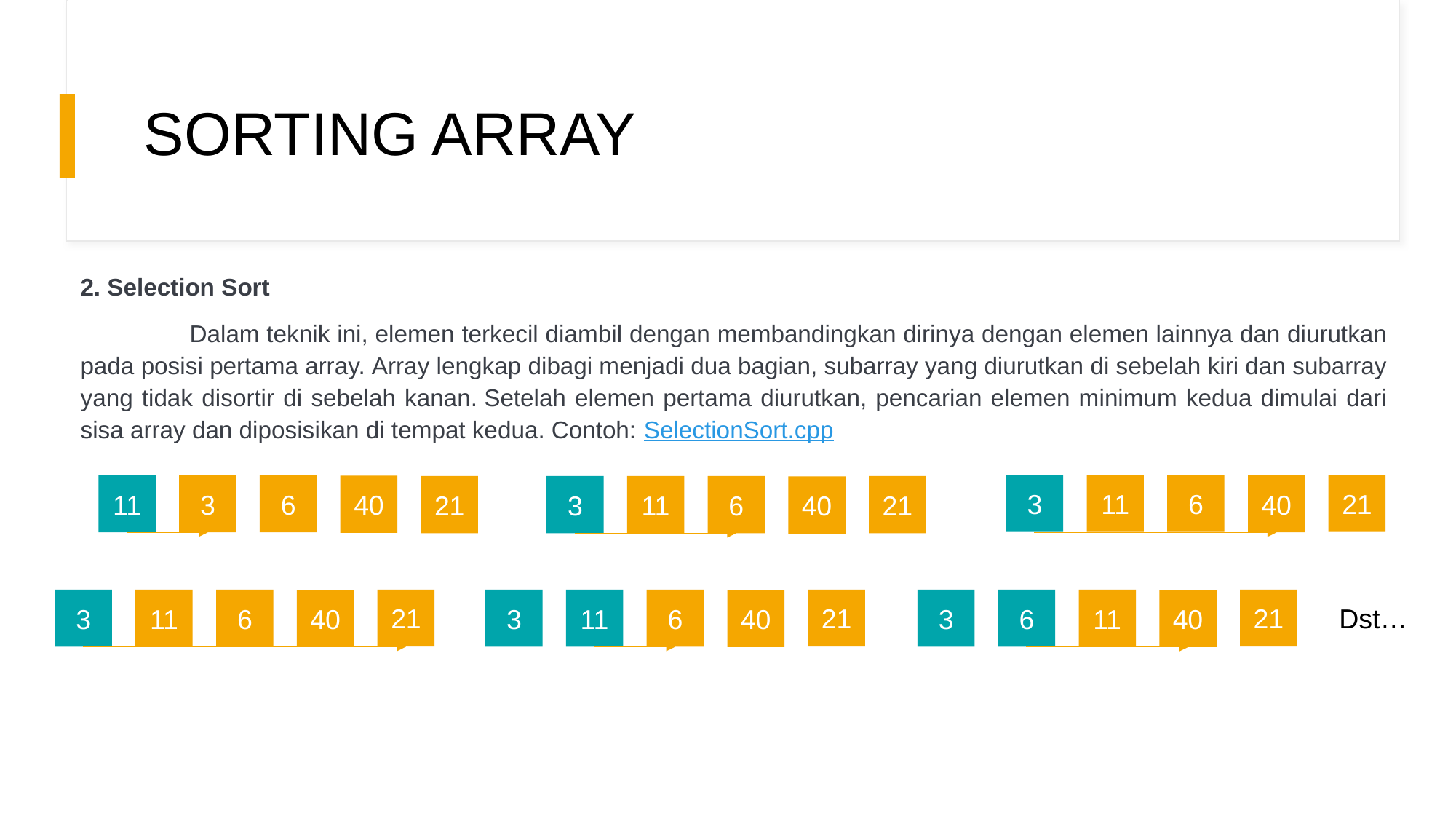

# SORTING ARRAY
2. Selection Sort
	Dalam teknik ini, elemen terkecil diambil dengan membandingkan dirinya dengan elemen lainnya dan diurutkan pada posisi pertama array. Array lengkap dibagi menjadi dua bagian, subarray yang diurutkan di sebelah kiri dan subarray yang tidak disortir di sebelah kanan. Setelah elemen pertama diurutkan, pencarian elemen minimum kedua dimulai dari sisa array dan diposisikan di tempat kedua. Contoh: SelectionSort.cpp
21
3
11
6
11
3
6
40
40
21
21
3
11
6
40
21
21
21
3
11
6
3
11
6
3
6
11
40
40
40
Dst…